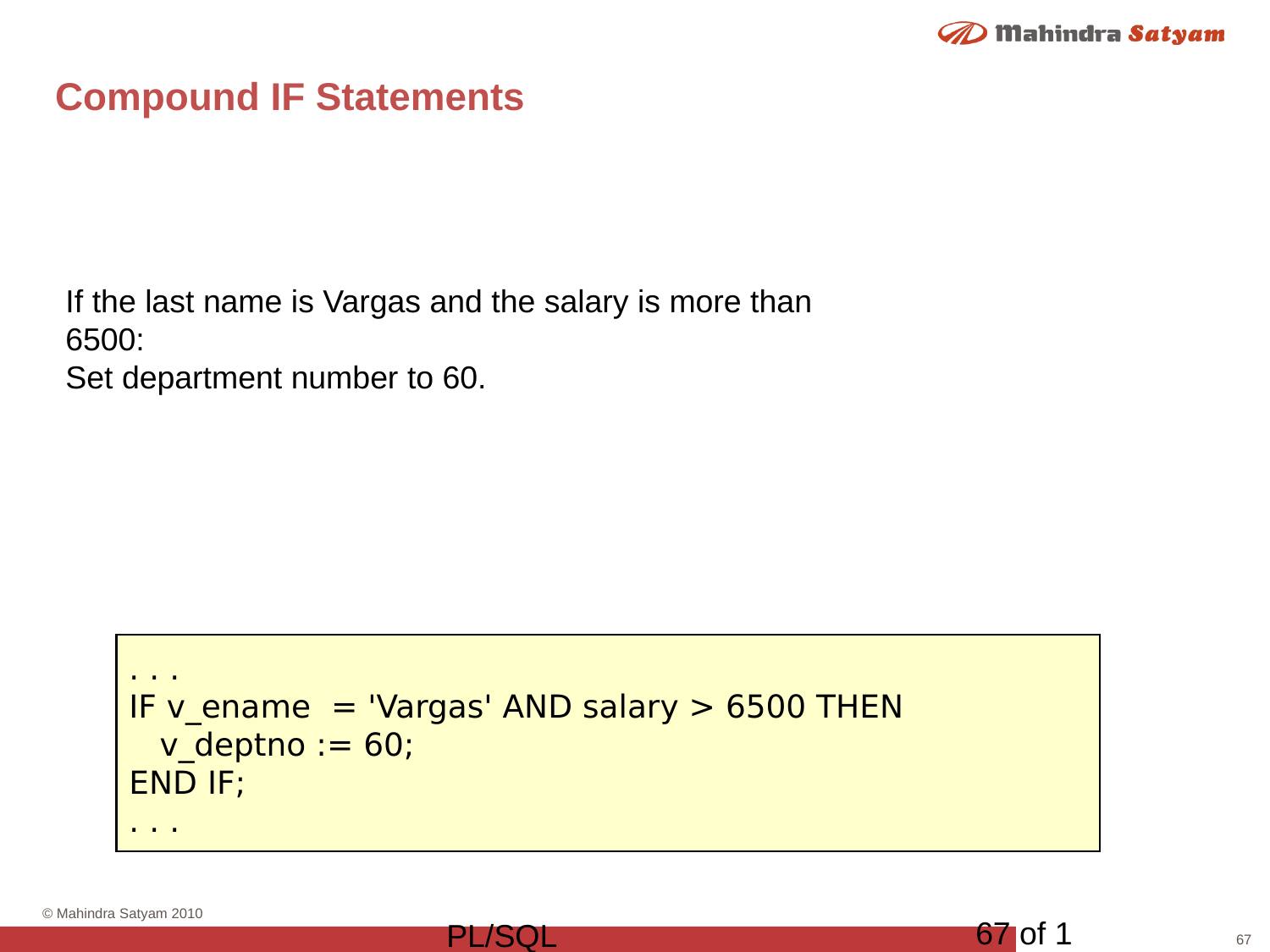

# Compound IF Statements
If the last name is Vargas and the salary is more than
6500:
Set department number to 60.
. . .
IF v_ename  = 'Vargas' AND salary > 6500 THEN
   v_deptno := 60;
END IF;
. . .

67 of 1
PL/SQL